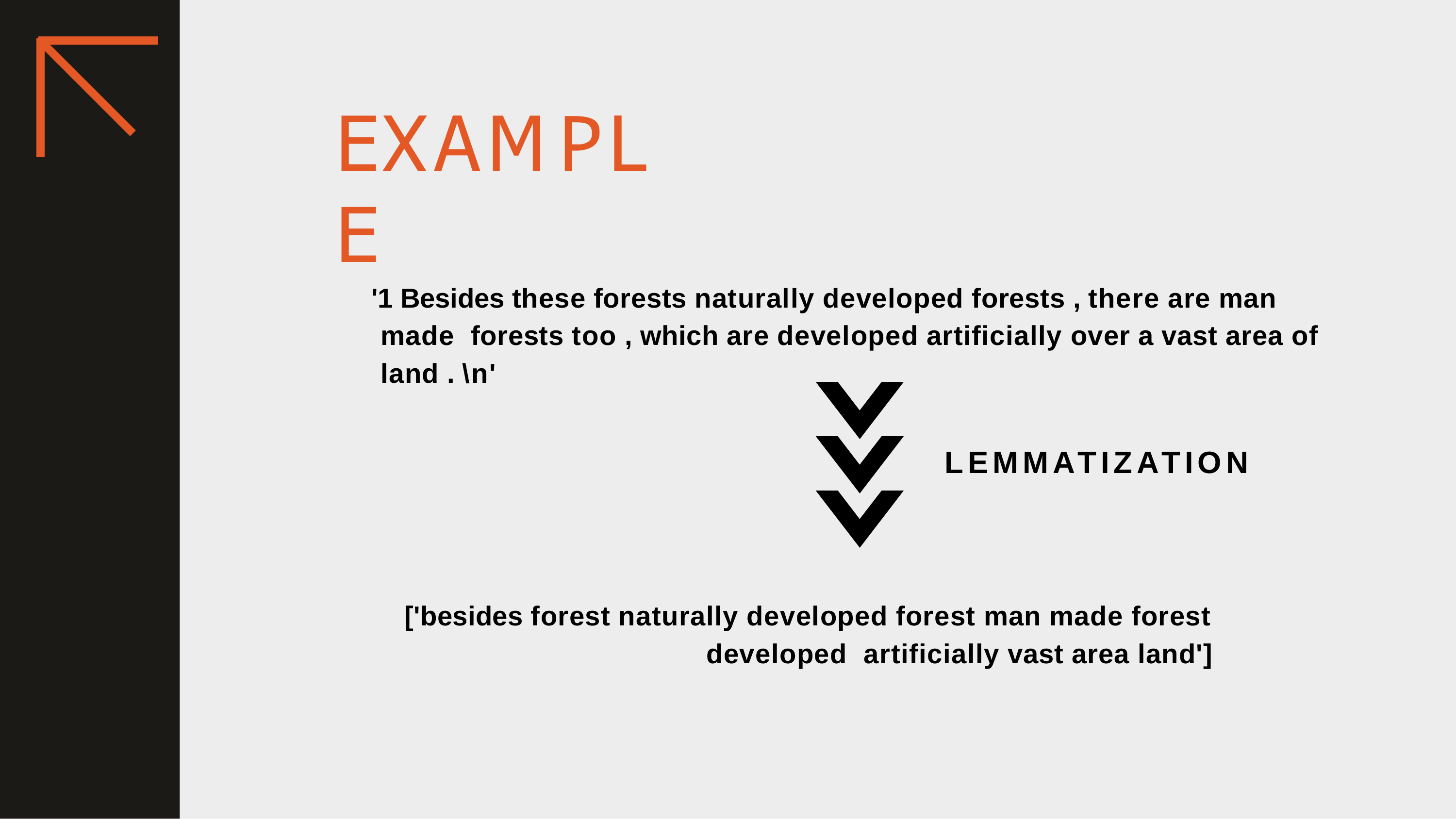

# EXAMPLE
'1 Besides these forests naturally developed forests , there are man made  forests too , which are developed artificially over a vast area of land . \n'

LEMMATIZATION
['besides forest naturally developed forest man made forest developed  artificially vast area land']